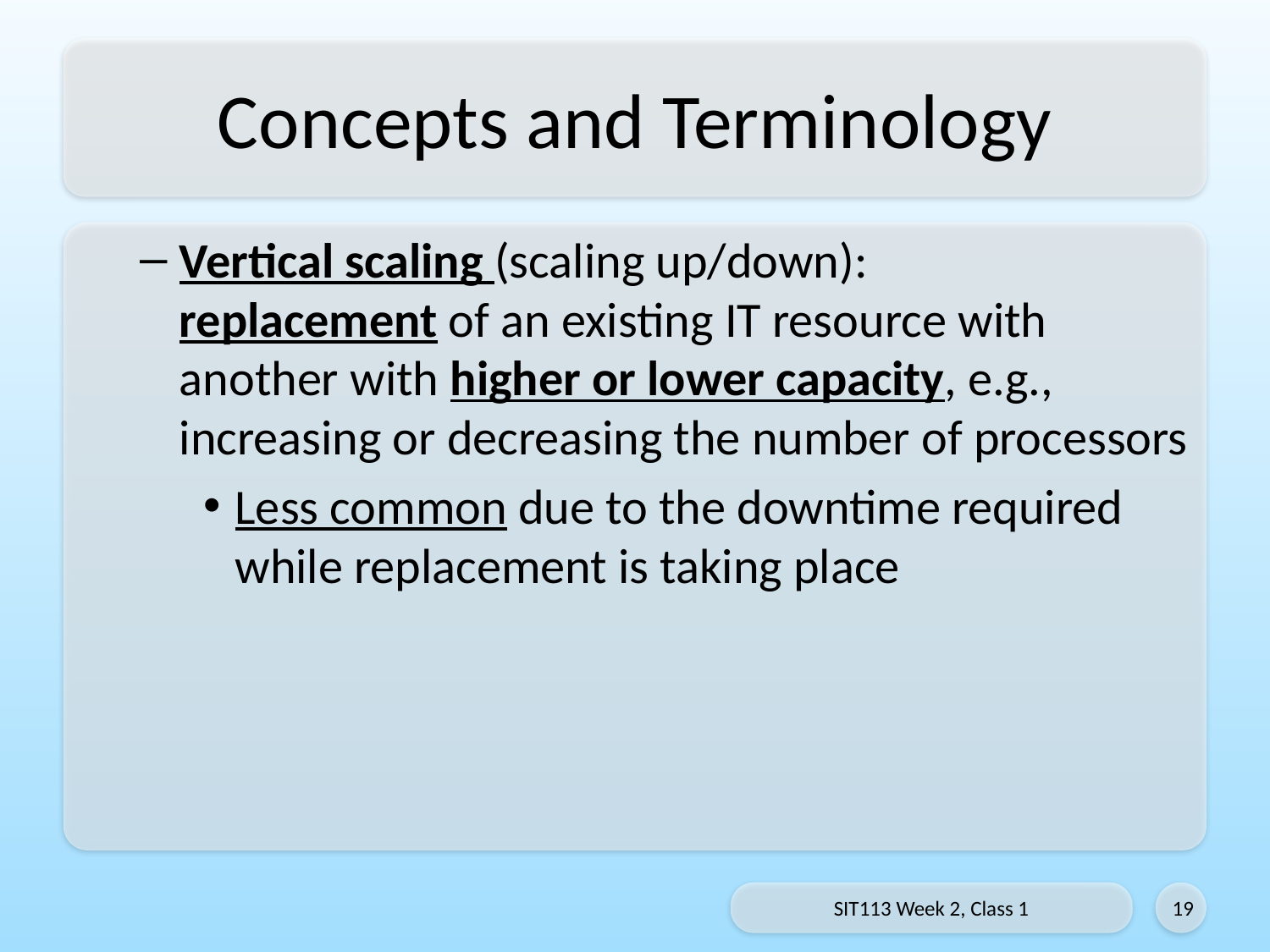

# Concepts and Terminology
Vertical scaling (scaling up/down):
replacement of an existing IT resource with another with higher or lower capacity, e.g., increasing or decreasing the number of processors
Less common due to the downtime required while replacement is taking place
SIT113 Week 2, Class 1
19